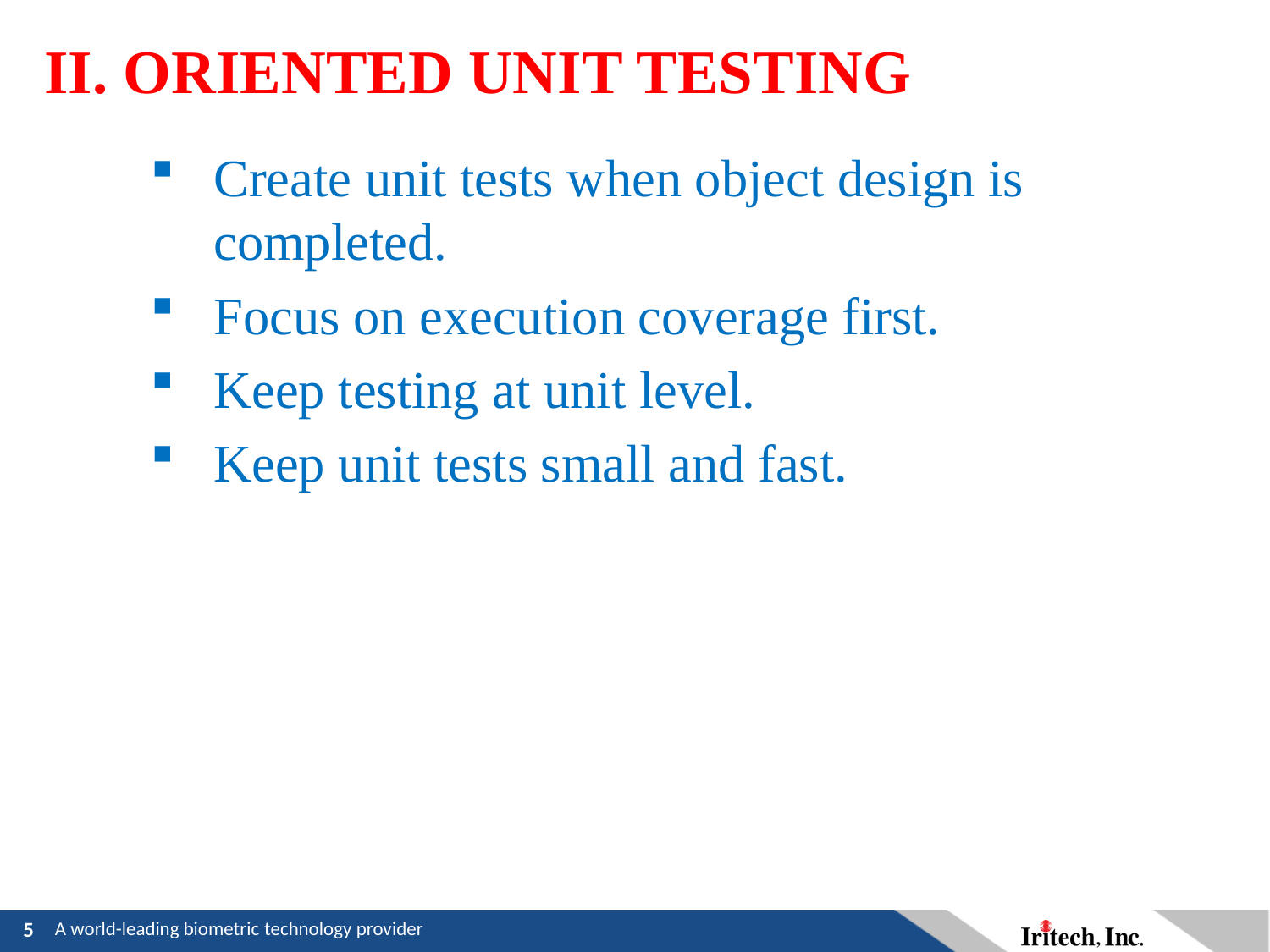

# II. ORIENTED UNIT TESTING
Create unit tests when object design is completed.
Focus on execution coverage first.
Keep testing at unit level.
Keep unit tests small and fast.
5